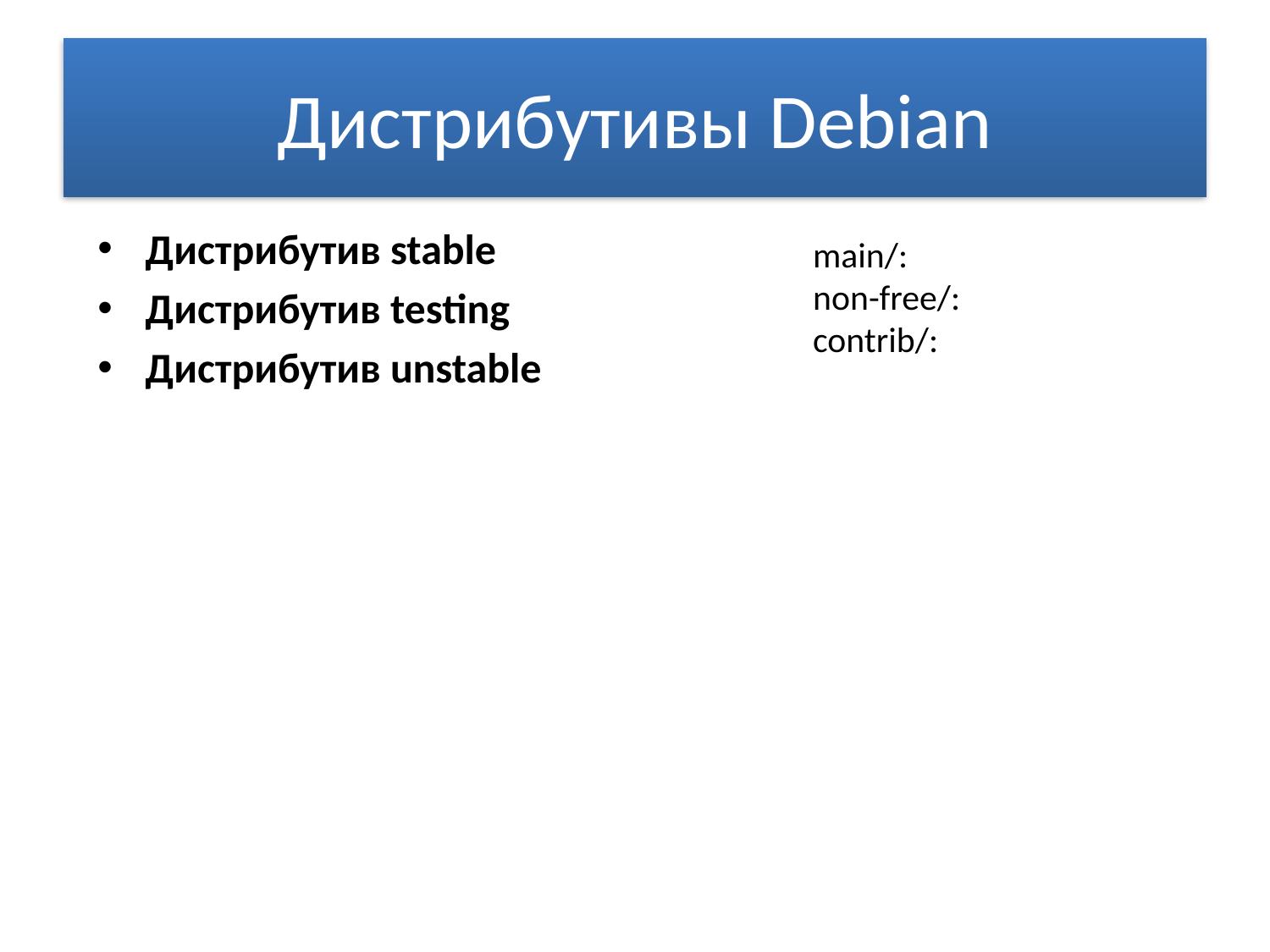

# Дистрибутивы Debian
Дистрибутив stable
Дистрибутив testing
Дистрибутив unstable
main/:
non-free/:
contrib/: